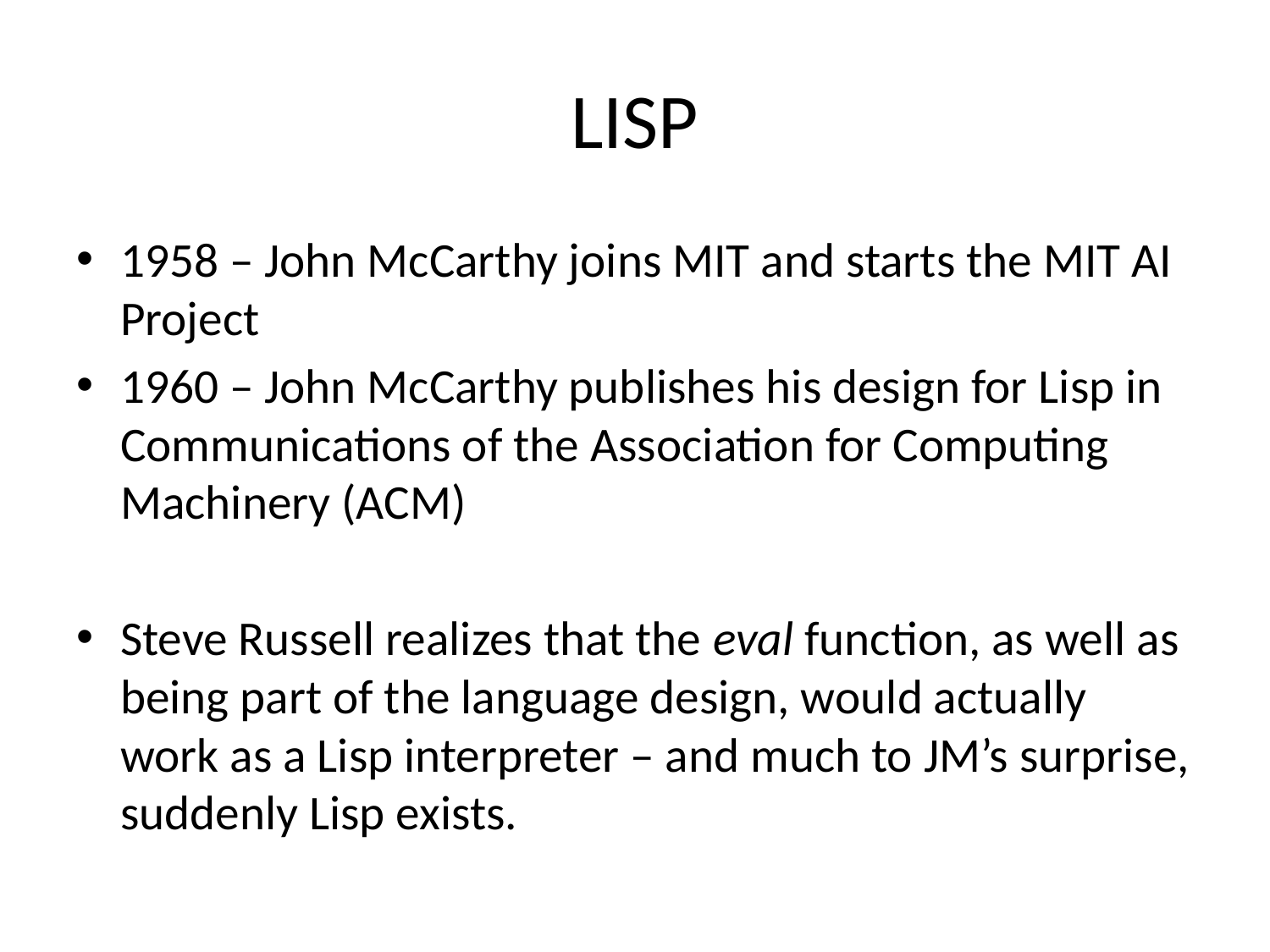

# LISP
1958 – John McCarthy joins MIT and starts the MIT AI Project
1960 – John McCarthy publishes his design for Lisp in Communications of the Association for Computing Machinery (ACM)

Steve Russell realizes that the eval function, as well as being part of the language design, would actually work as a Lisp interpreter – and much to JM’s surprise, suddenly Lisp exists.